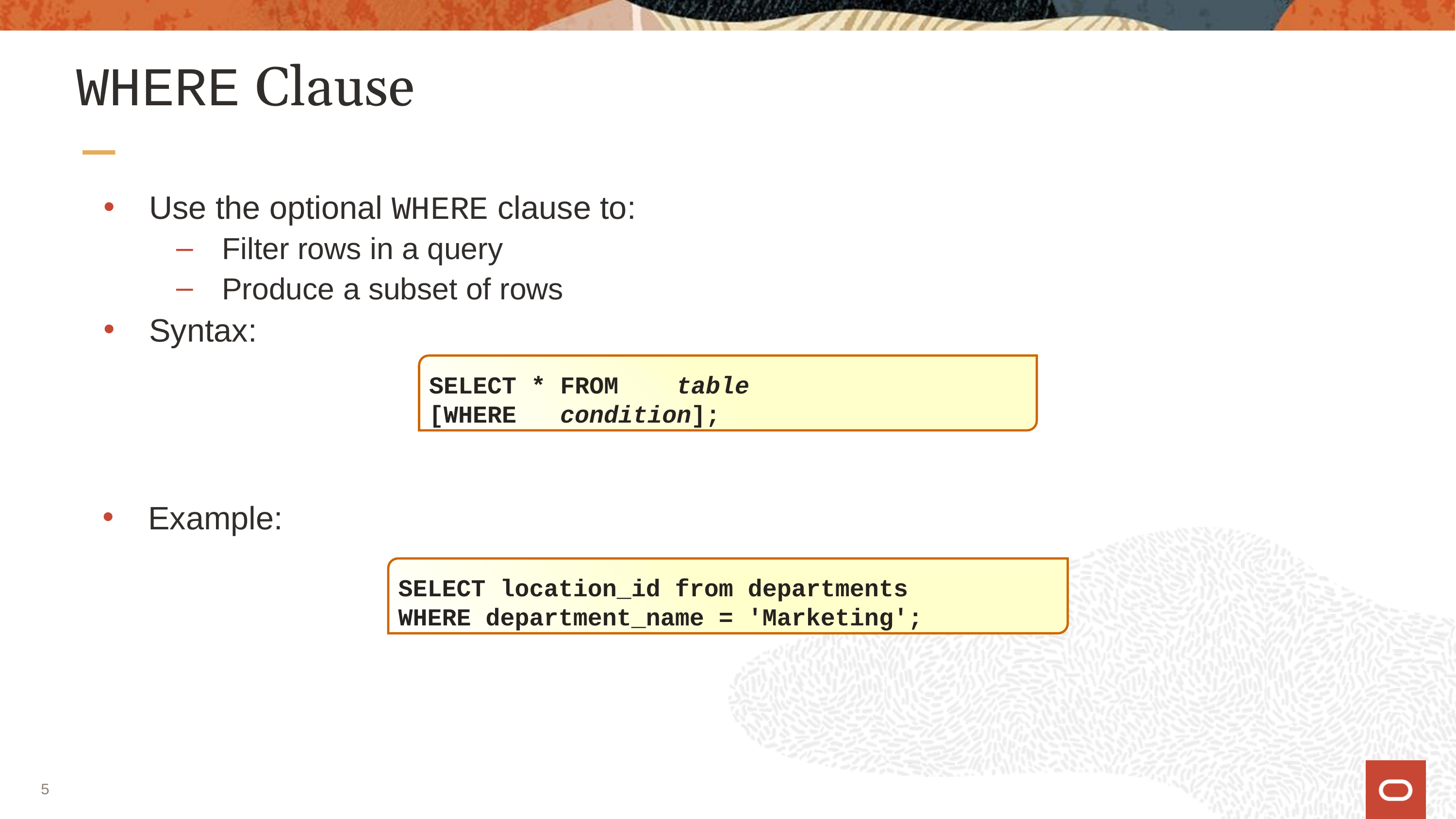

# WHERE Clause
Use the optional WHERE clause to:
Filter rows in a query
Produce a subset of rows
Syntax:

SELECT * FROM	  table
[WHERE   condition];
Example:
SELECT location_id from departments
WHERE department_name = 'Marketing';